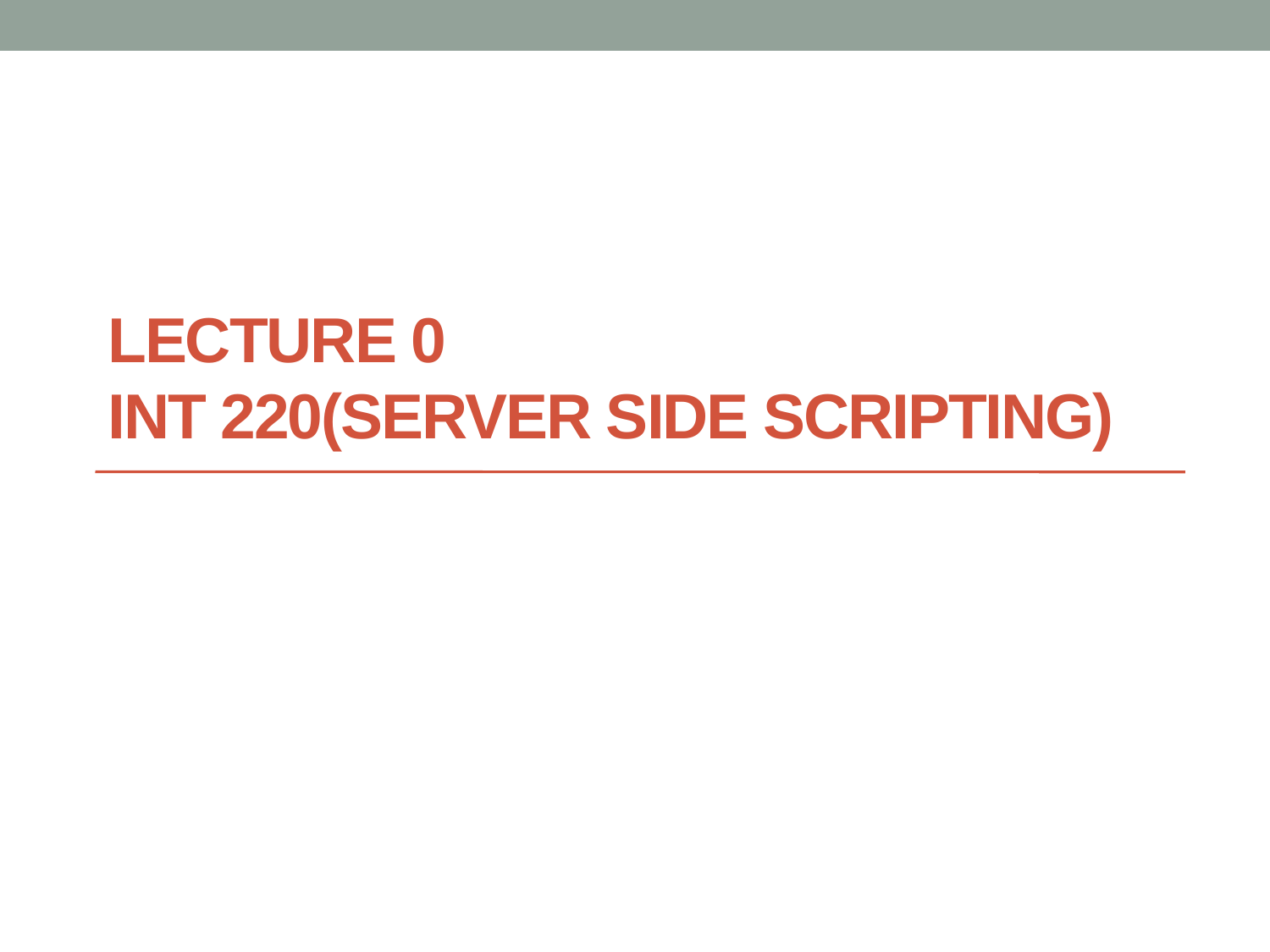

# Lecture 0 INT 220(server side scripting)